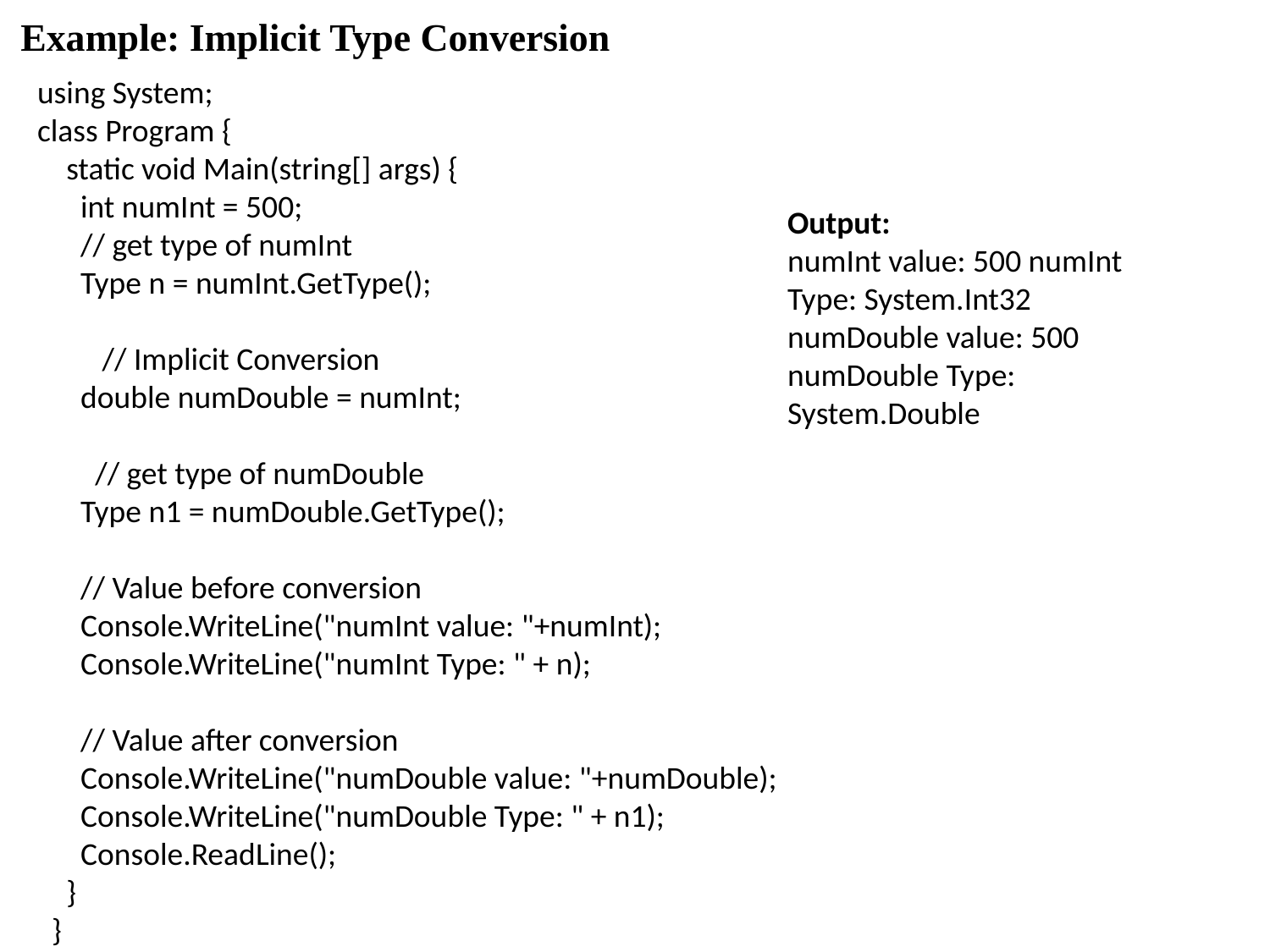

Example: Implicit Type Conversion
using System;
class Program {
    static void Main(string[] args) {
      int numInt = 500;
      // get type of numInt
      Type n = numInt.GetType();

         // Implicit Conversion
      double numDouble = numInt;

        // get type of numDouble
      Type n1 = numDouble.GetType();

      // Value before conversion
      Console.WriteLine("numInt value: "+numInt);
      Console.WriteLine("numInt Type: " + n);

      // Value after conversion
      Console.WriteLine("numDouble value: "+numDouble);
      Console.WriteLine("numDouble Type: " + n1);
      Console.ReadLine();
    }
  }
Output:
numInt value: 500 numInt Type: System.Int32 numDouble value: 500 numDouble Type: System.Double